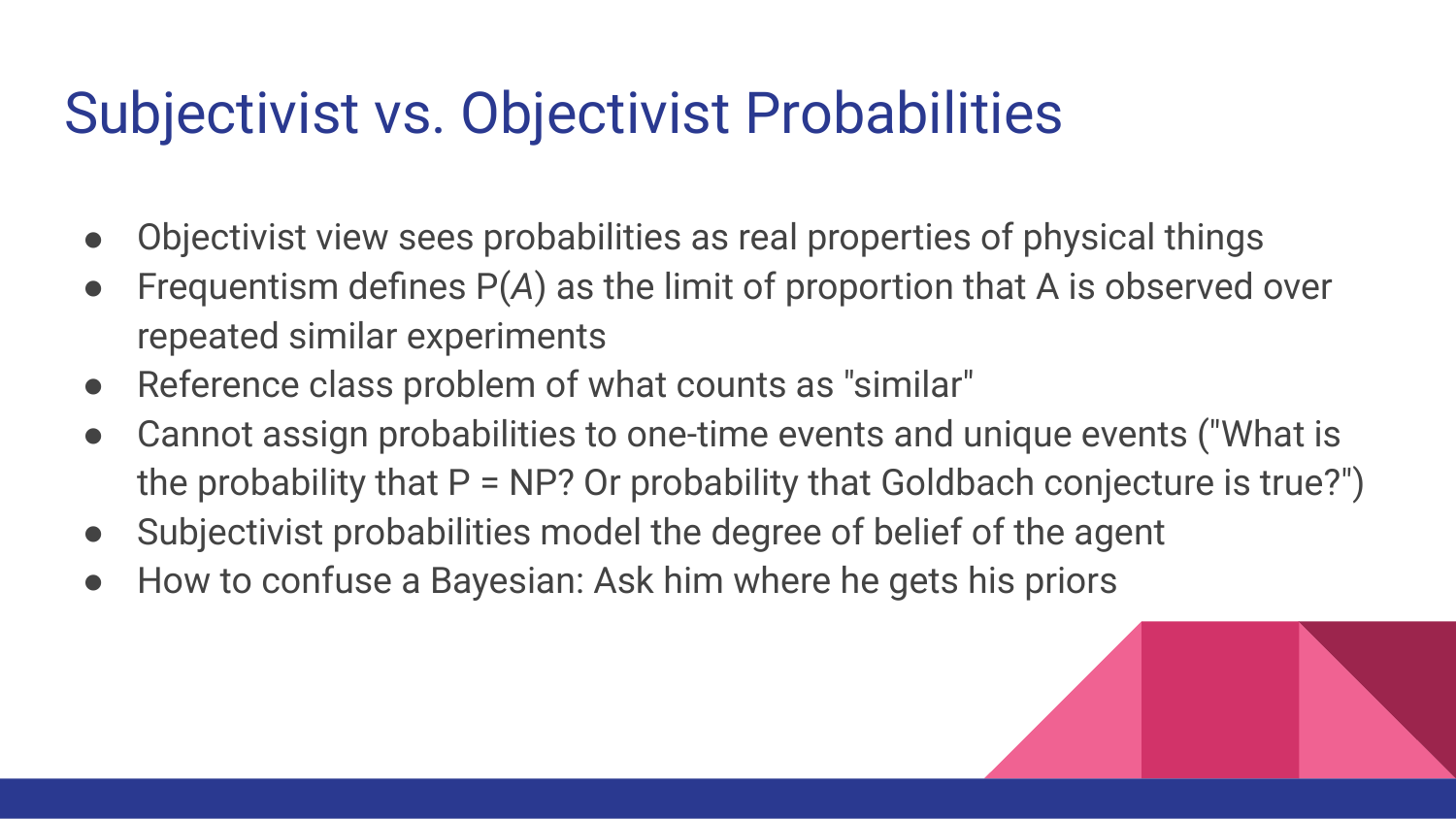

# Subjectivist vs. Objectivist Probabilities
Objectivist view sees probabilities as real properties of physical things
Frequentism defines P(A) as the limit of proportion that A is observed over repeated similar experiments
Reference class problem of what counts as "similar"
Cannot assign probabilities to one-time events and unique events ("What is the probability that P = NP? Or probability that Goldbach conjecture is true?")
Subjectivist probabilities model the degree of belief of the agent
How to confuse a Bayesian: Ask him where he gets his priors